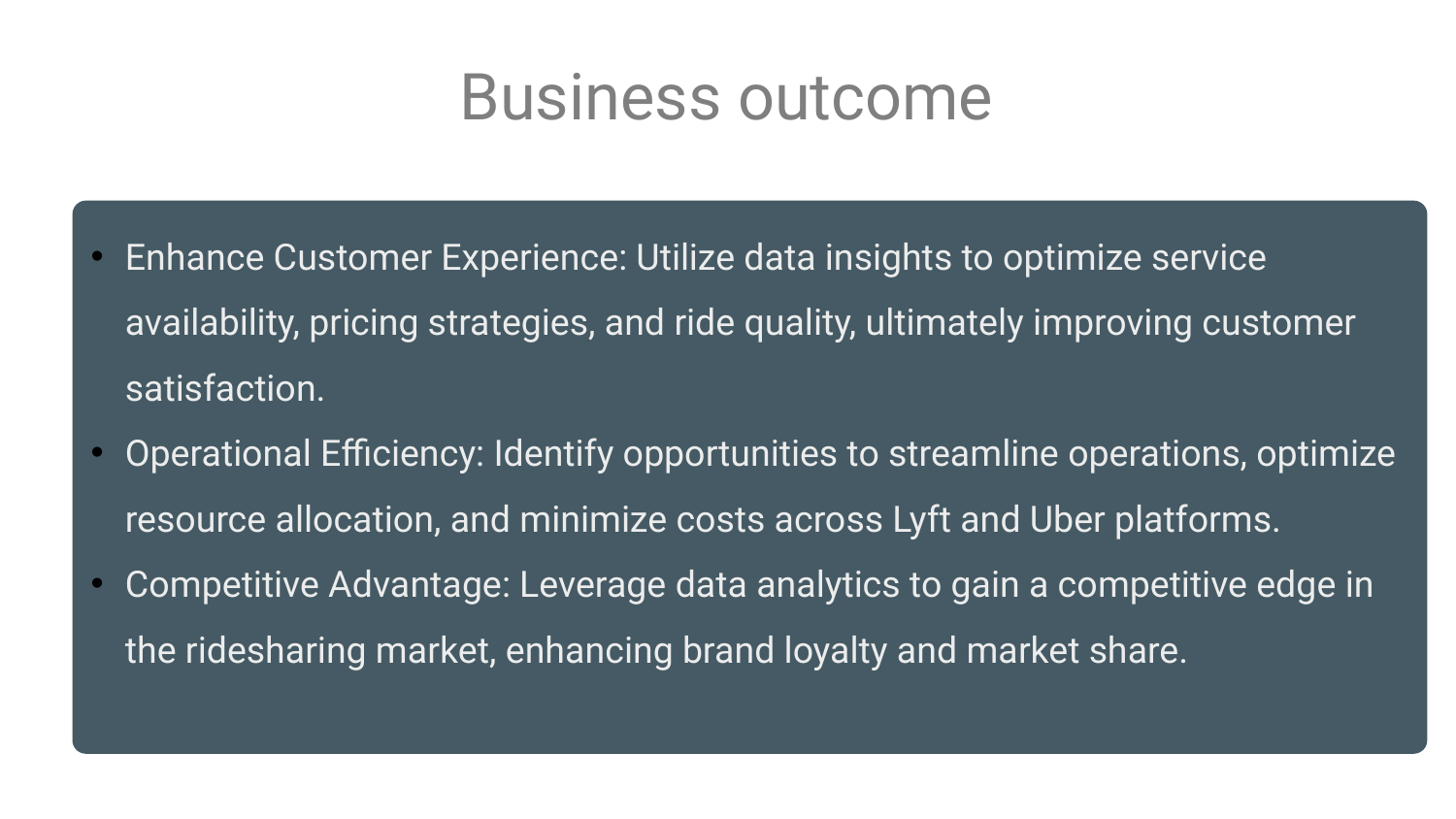

# Business outcome
Enhance Customer Experience: Utilize data insights to optimize service availability, pricing strategies, and ride quality, ultimately improving customer satisfaction.
Operational Efficiency: Identify opportunities to streamline operations, optimize resource allocation, and minimize costs across Lyft and Uber platforms.
Competitive Advantage: Leverage data analytics to gain a competitive edge in the ridesharing market, enhancing brand loyalty and market share.